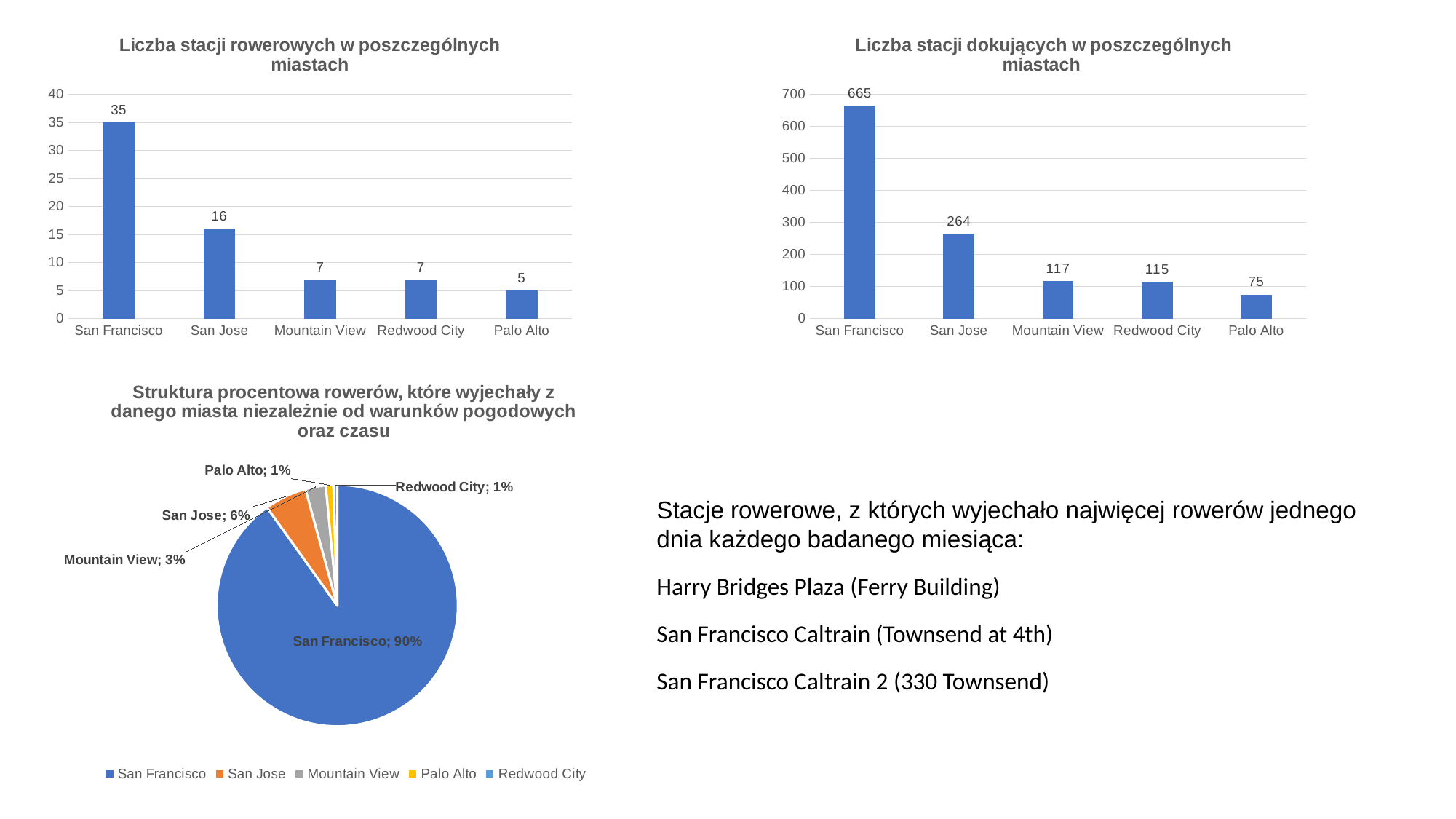

### Chart: Liczba stacji rowerowych w poszczególnych miastach

| Category | number_of_stations |
|---|---|
| San Francisco | 35.0 |
| San Jose | 16.0 |
| Mountain View | 7.0 |
| Redwood City | 7.0 |
| Palo Alto | 5.0 |

### Chart: Liczba stacji dokujących w poszczególnych miastach

| Category | dock_count_availability |
|---|---|
| San Francisco | 665.0 |
| San Jose | 264.0 |
| Mountain View | 117.0 |
| Redwood City | 115.0 |
| Palo Alto | 75.0 |

### Chart: Struktura procentowa rowerów, które wyjechały z danego miasta niezależnie od warunków pogodowych oraz czasu

| Category |  |
|---|---|
| San Francisco | 0.9011118590839141 |
| San Jose | 0.05653778813330368 |
| Mountain View | 0.02711658474623074 |
| Palo Alto | 0.010109573869445743 |
| Redwood City | 0.005124194167105748 |
Stacje rowerowe, z których wyjechało najwięcej rowerów jednego dnia każdego badanego miesiąca:
Harry Bridges Plaza (Ferry Building)
San Francisco Caltrain (Townsend at 4th)
San Francisco Caltrain 2 (330 Townsend)